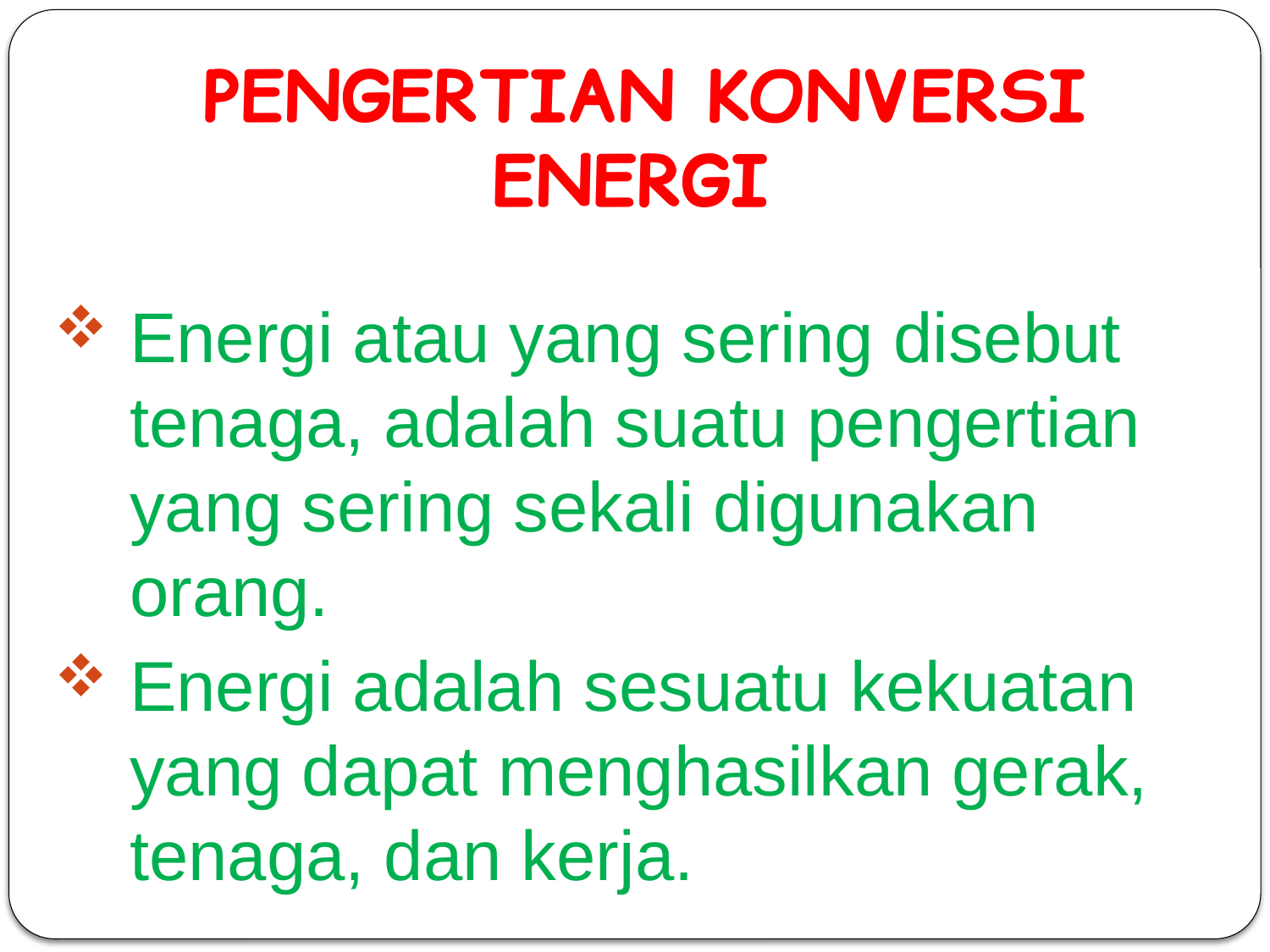

# PENGERTIAN KONVERSI ENERGI
Energi atau yang sering disebut tenaga, adalah suatu pengertian yang sering sekali digunakan orang.
Energi adalah sesuatu kekuatan yang dapat menghasilkan gerak, tenaga, dan kerja.